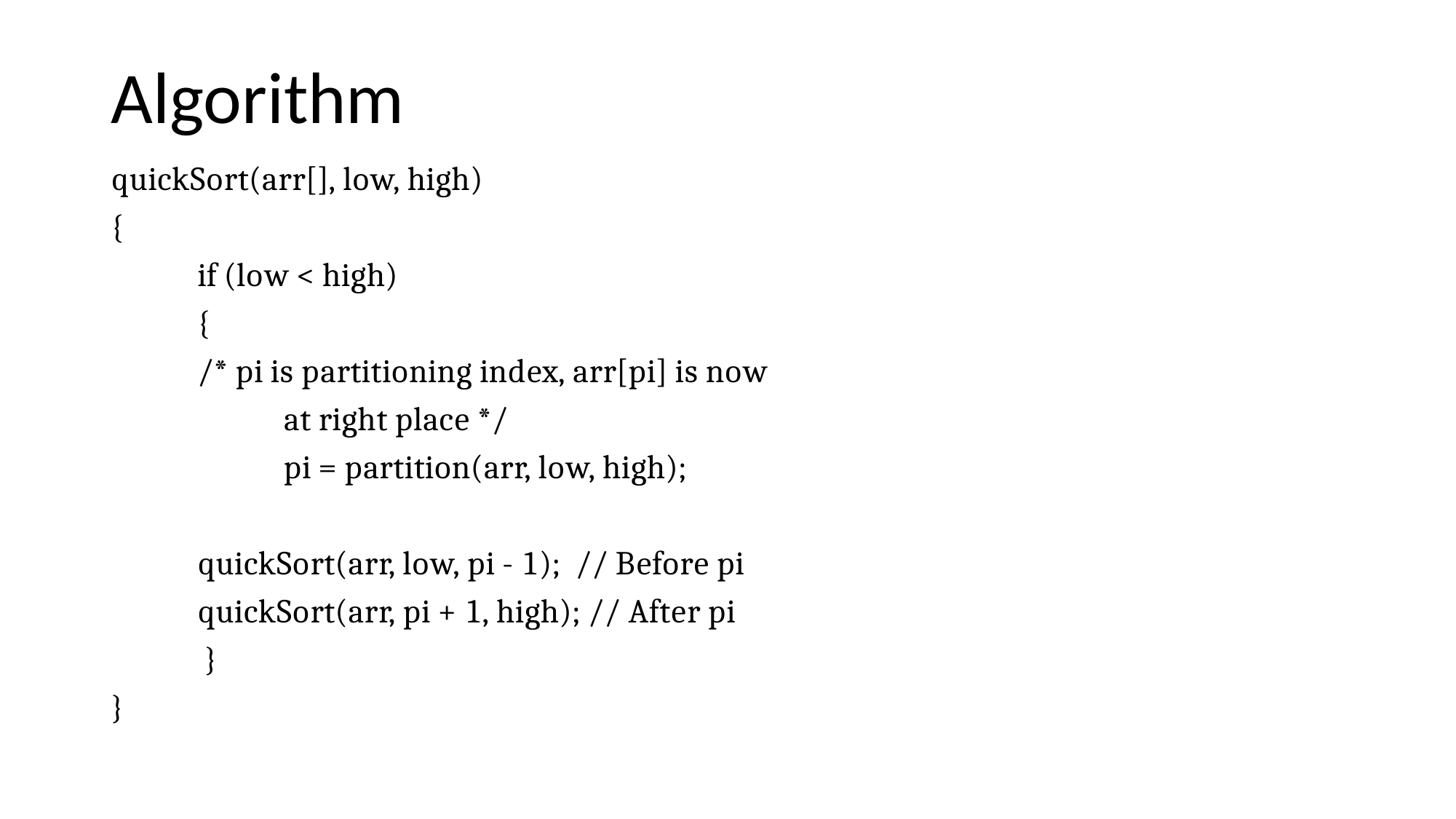

# Algorithm
quickSort(arr[], low, high)
{
    	if (low < high)
    	{
        		/* pi is partitioning index, arr[pi] is now
             	at right place */
        	 	pi = partition(arr, low, high);

        	quickSort(arr, low, pi - 1);  // Before pi
        	quickSort(arr, pi + 1, high); // After pi
   	 }
}